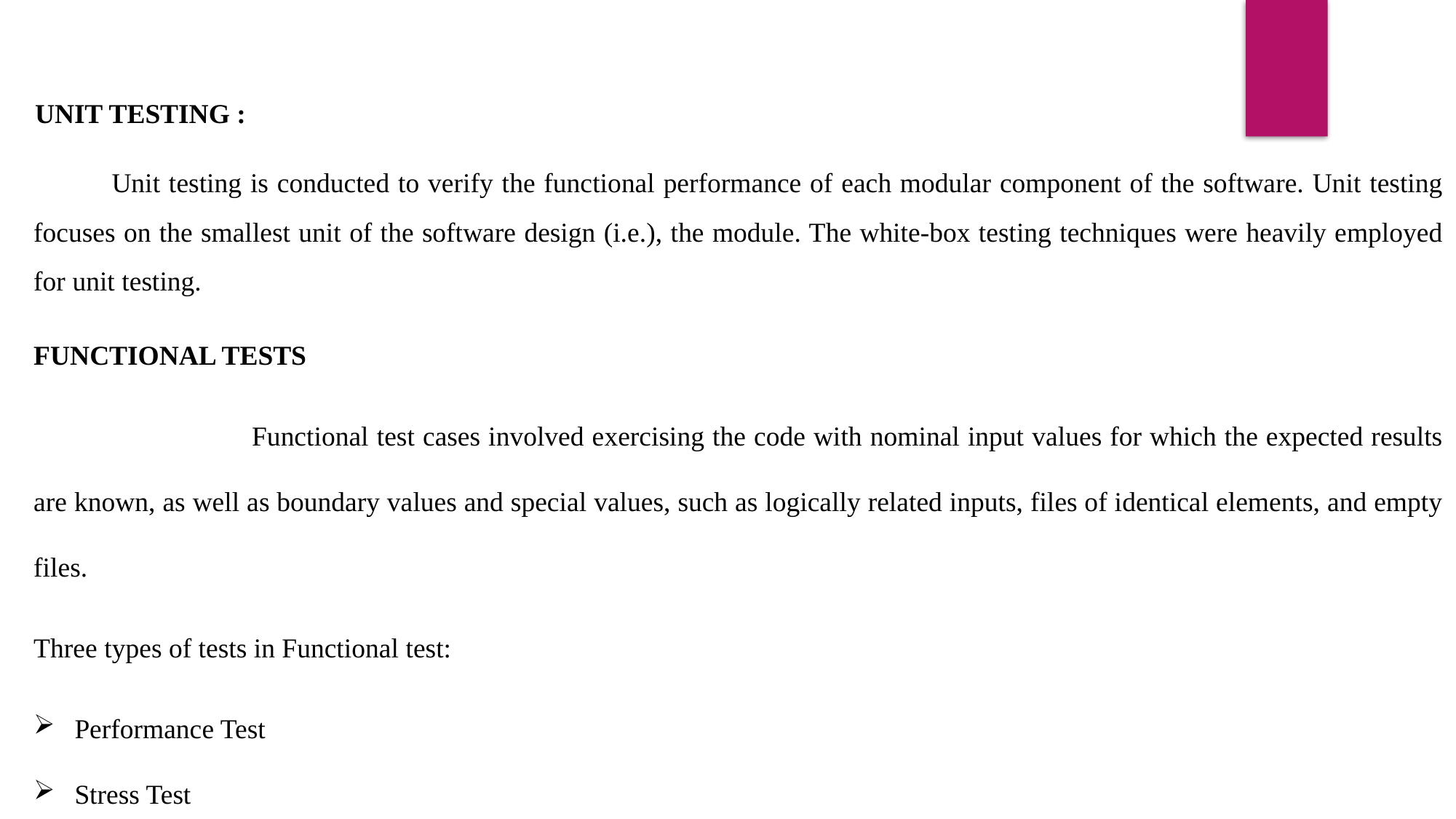

UNIT TESTING :

         Unit testing is conducted to verify the functional performance of each modular component of the software. Unit testing focuses on the smallest unit of the software design (i.e.), the module. The white-box testing techniques were heavily employed for unit testing.
FUNCTIONAL TESTS
		Functional test cases involved exercising the code with nominal input values for which the expected results are known, as well as boundary values and special values, such as logically related inputs, files of identical elements, and empty files.
Three types of tests in Functional test:
Performance Test
Stress Test
Structure Test